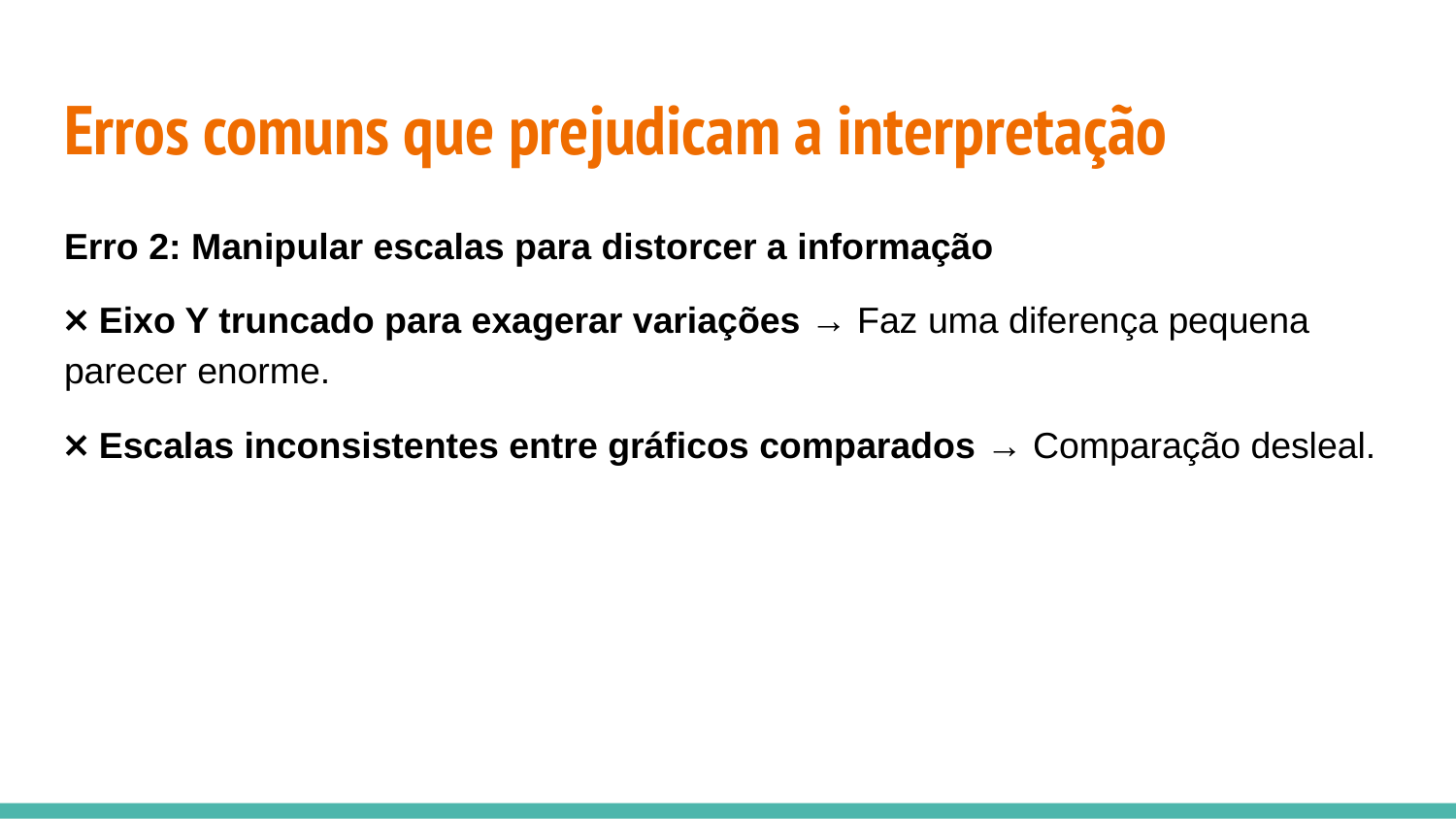

# Erros comuns que prejudicam a interpretação
Erro 2: Manipular escalas para distorcer a informação
❌ Eixo Y truncado para exagerar variações → Faz uma diferença pequena parecer enorme.
❌ Escalas inconsistentes entre gráficos comparados → Comparação desleal.